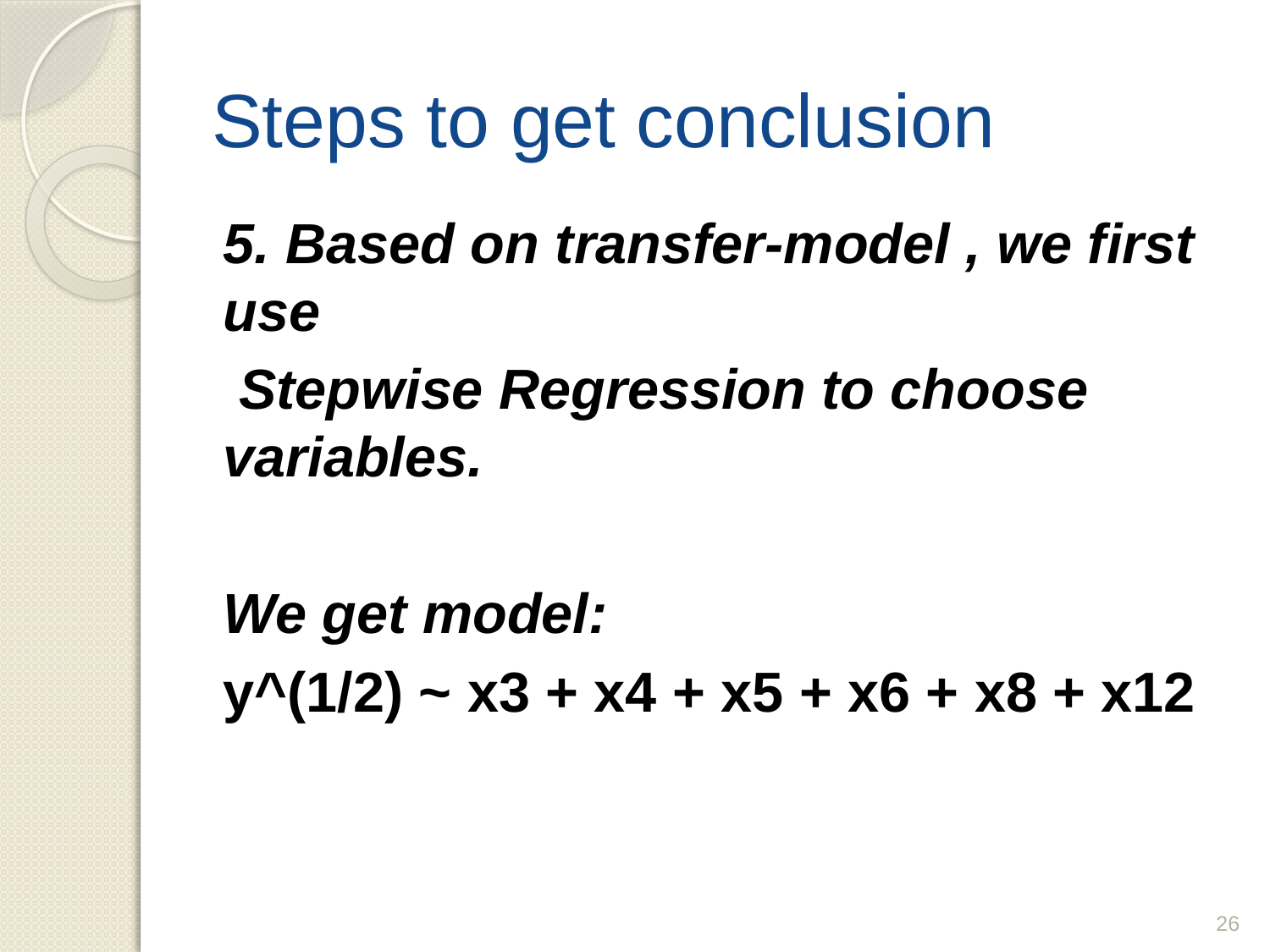

# Steps to get conclusion
5. Based on transfer-model , we first use
 Stepwise Regression to choose variables.

We get model:
y^(1/2) ~ x3 + x4 + x5 + x6 + x8 + x12

26